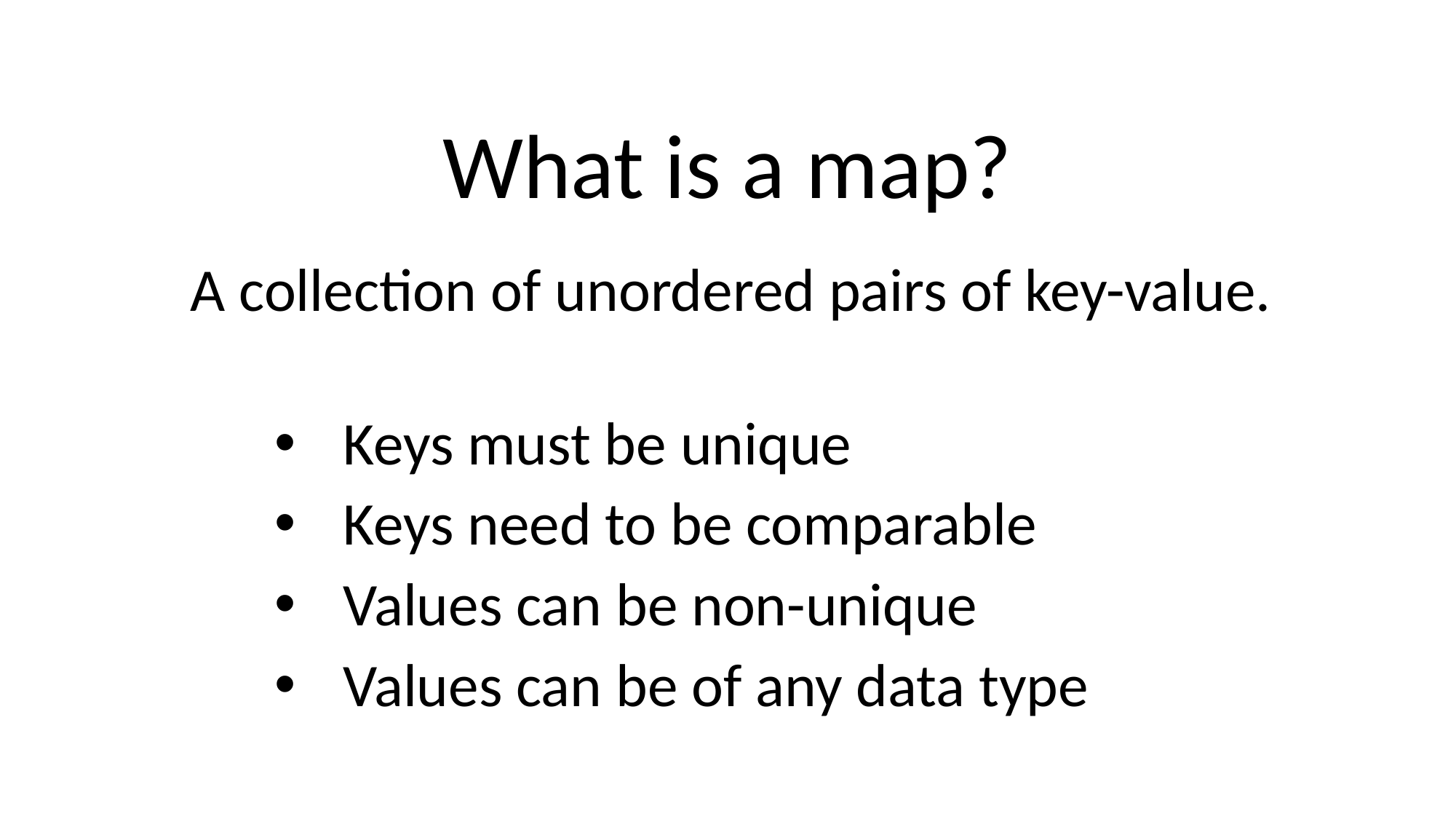

What is a map?
A collection of unordered pairs of key-value.
Keys must be unique
Keys need to be comparable
Values can be non-unique
Values can be of any data type